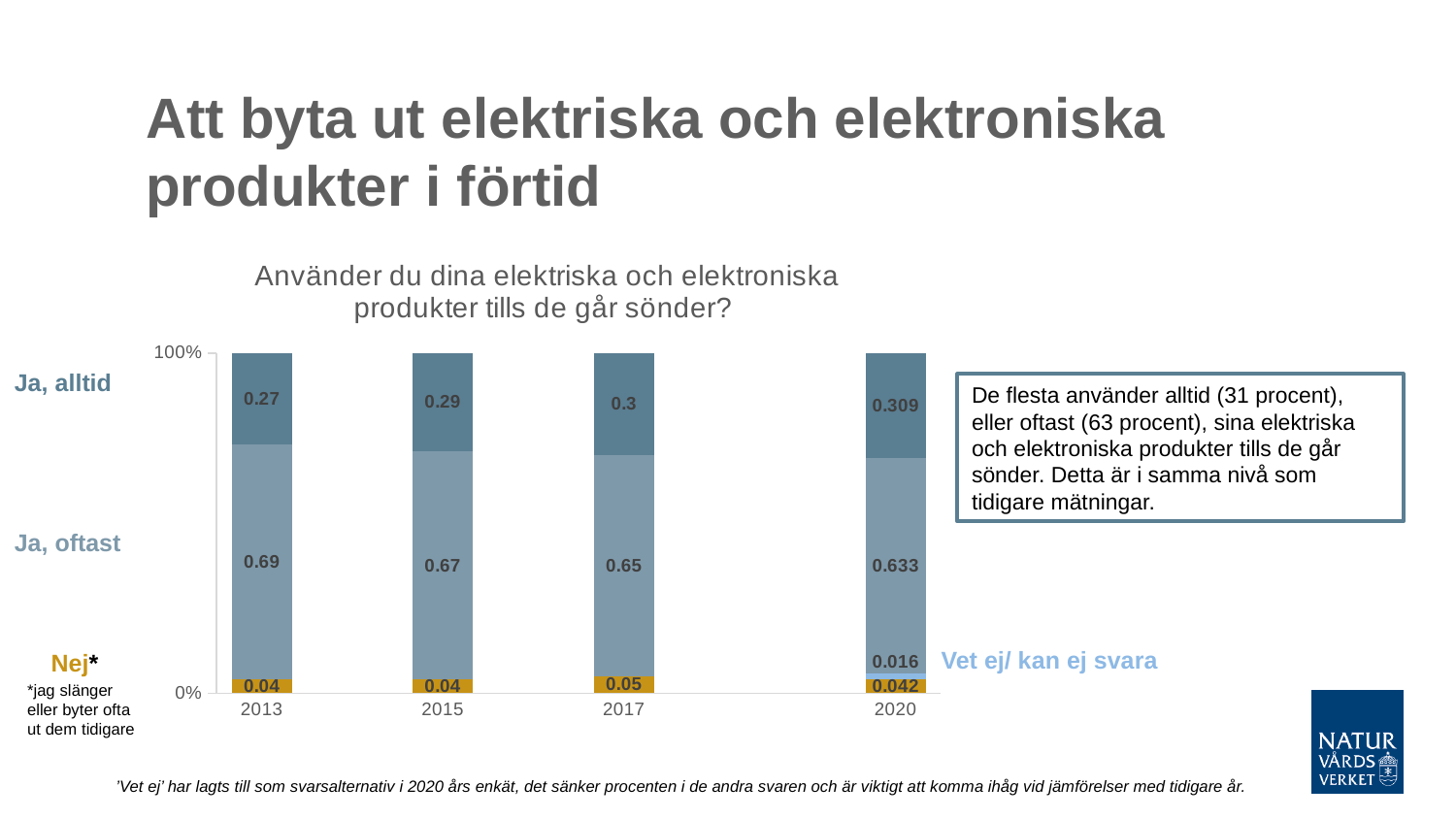

# Att byta ut elektriska och elektroniska produkter i förtid

### Chart: Använder du dina elektriska och elektroniska produkter tills de går sönder?

| Category | Nej* | Vet ej, kan ej svara | Ja, oftast | Ja, alltid |
|---|---|---|---|---|
| 2013 | 0.04 | None | 0.69 | 0.27 |
|  | None | None | None | None |
| 2015 | 0.04 | None | 0.67 | 0.29 |
|  | None | None | None | None |
| 2017 | 0.05 | None | 0.65 | 0.3 |
|  | None | None | None | None |
|  | None | None | None | None |
| 2020 | 0.042 | 0.016 | 0.633 | 0.309 |
Ja, alltid
De flesta använder alltid (31 procent), eller oftast (63 procent), sina elektriska och elektroniska produkter tills de går sönder. Detta är i samma nivå som tidigare mätningar.
Ja, oftast
Vet ej/ kan ej svara
Nej*
*jag slänger eller byter ofta ut dem tidigare
’Vet ej’ har lagts till som svarsalternativ i 2020 års enkät, det sänker procenten i de andra svaren och är viktigt att komma ihåg vid jämförelser med tidigare år.